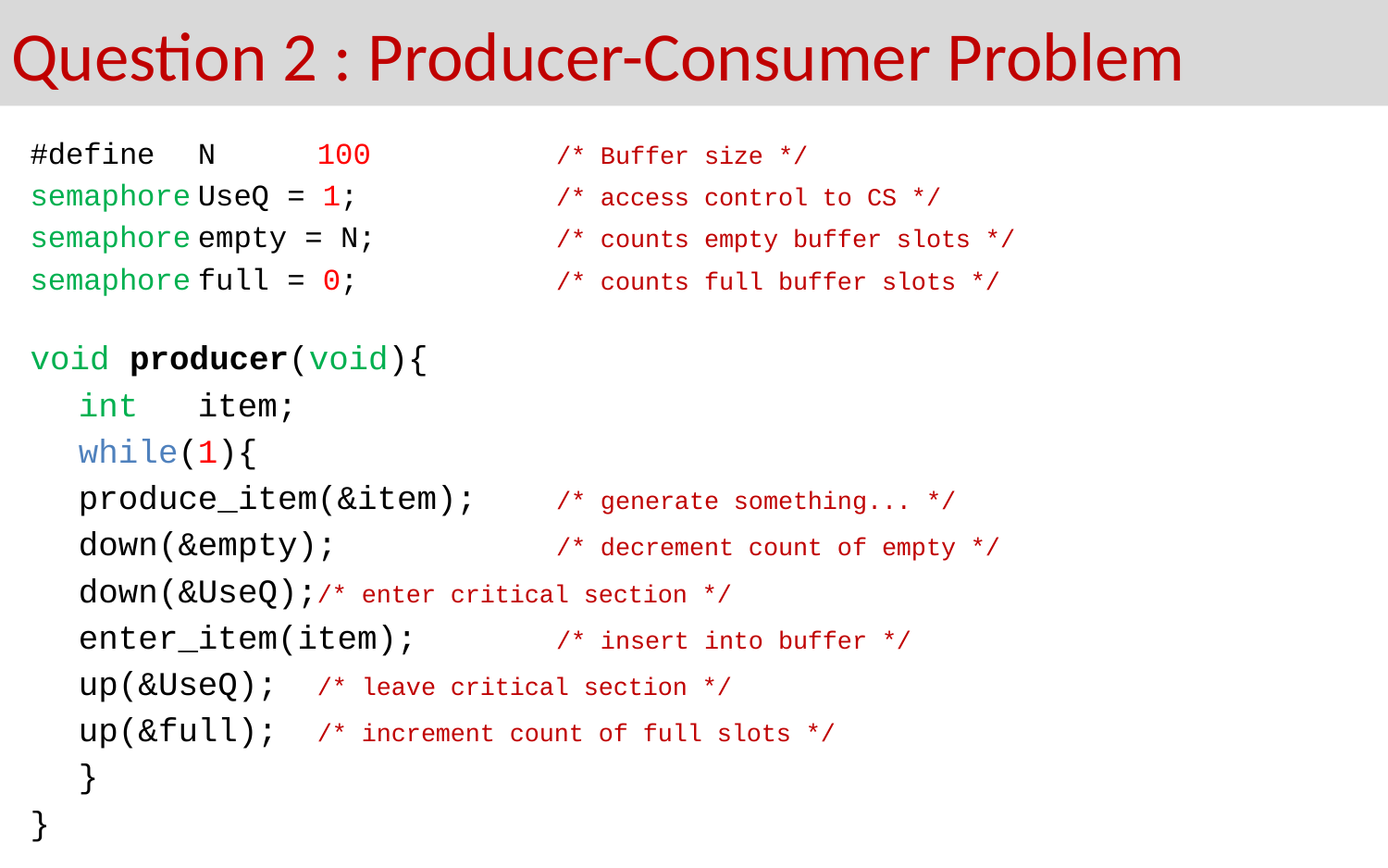

# Question 2 : Producer-Consumer Problem
#define		N	100		/* Buffer size */
semaphore	UseQ = 1;		/* access control to CS */
semaphore	empty = N;		/* counts empty buffer slots */
semaphore	full = 0;		/* counts full buffer slots */

void producer(void){
	int	item;
	while(1){
		produce_item(&item);	/* generate something... */
		down(&empty);		/* decrement count of empty */
		down(&UseQ);			/* enter critical section */
		enter_item(item);		/* insert into buffer */
		up(&UseQ);			/* leave critical section */
		up(&full);			/* increment count of full slots */
	}
}